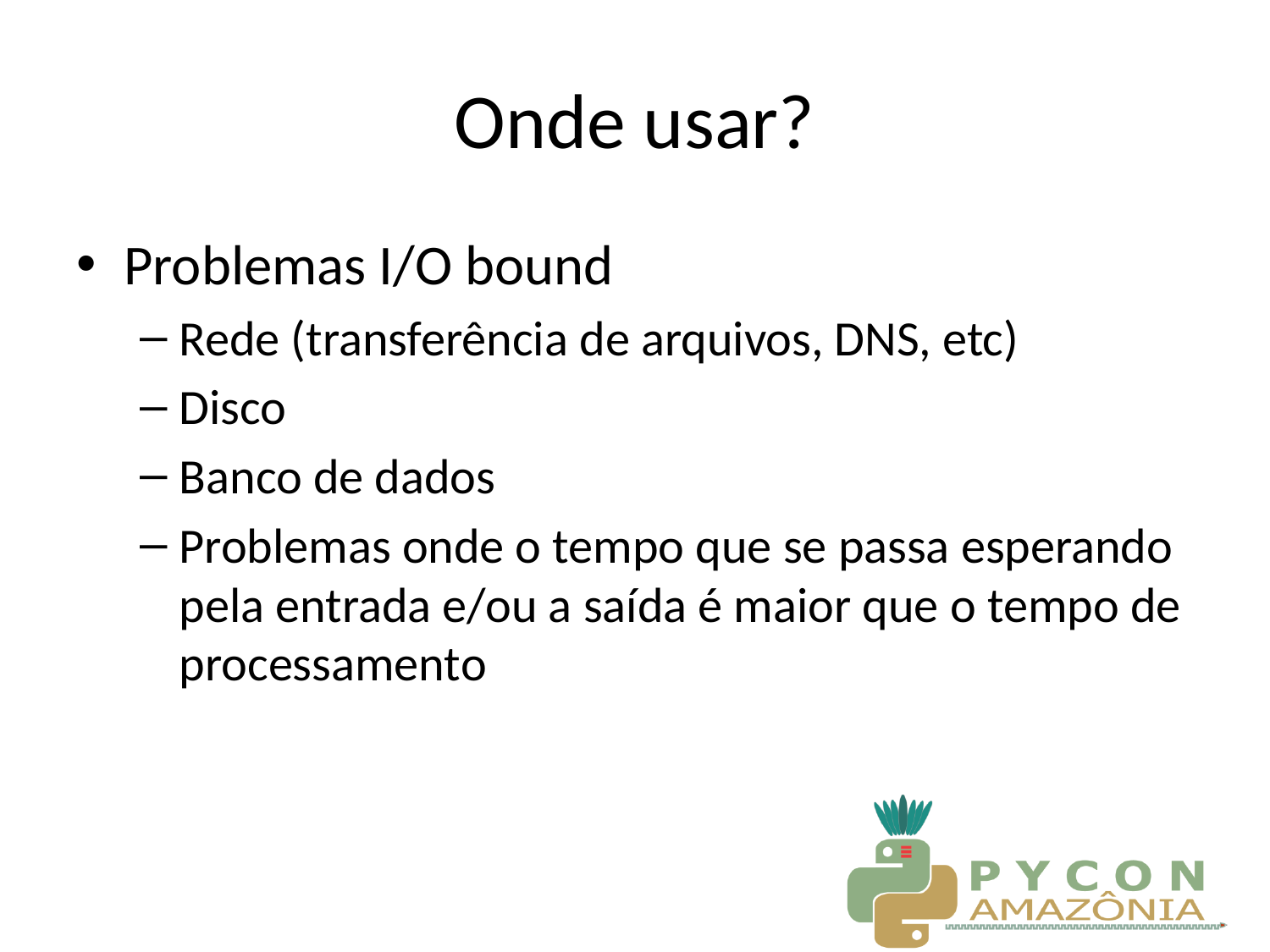

# Onde usar?
Problemas I/O bound
Rede (transferência de arquivos, DNS, etc)
Disco
Banco de dados
Problemas onde o tempo que se passa esperando pela entrada e/ou a saída é maior que o tempo de processamento